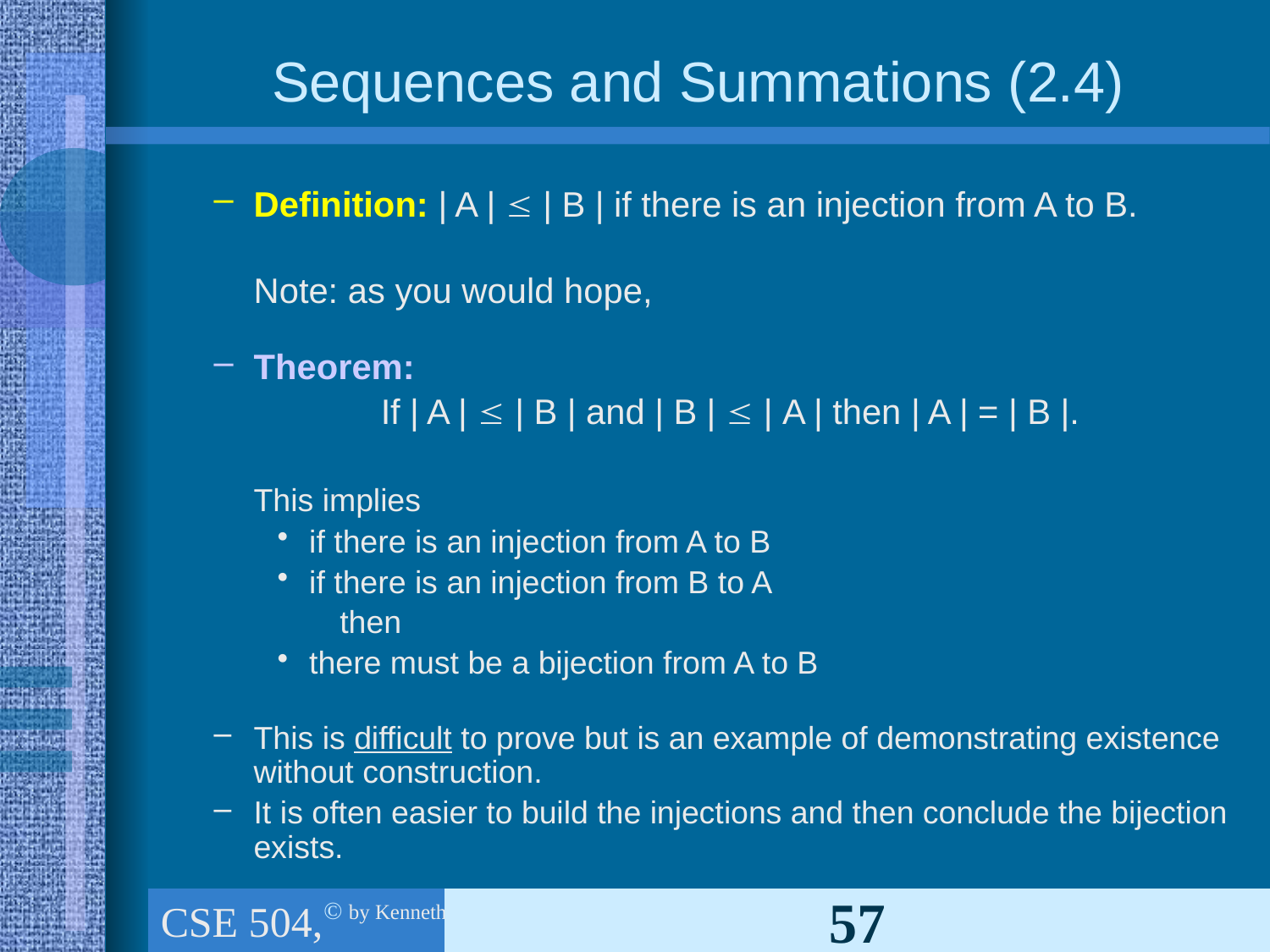

# Sequences and Summations (2.4)
Definition: | A | ≤ | B | if there is an injection from A to B.

	Note: as you would hope,
Theorem:
If | A | ≤ | B | and | B | ≤ | A | then | A | = | B |.

	This implies
if there is an injection from A to B
if there is an injection from B to A
       then
there must be a bijection from A to B
This is difficult to prove but is an example of demonstrating existence without construction.
It is often easier to build the injections and then conclude the bijection exists.

CSE 504, Ch.1 (part 3): The foundations: Logic & Proof, Sets, and Functions
57